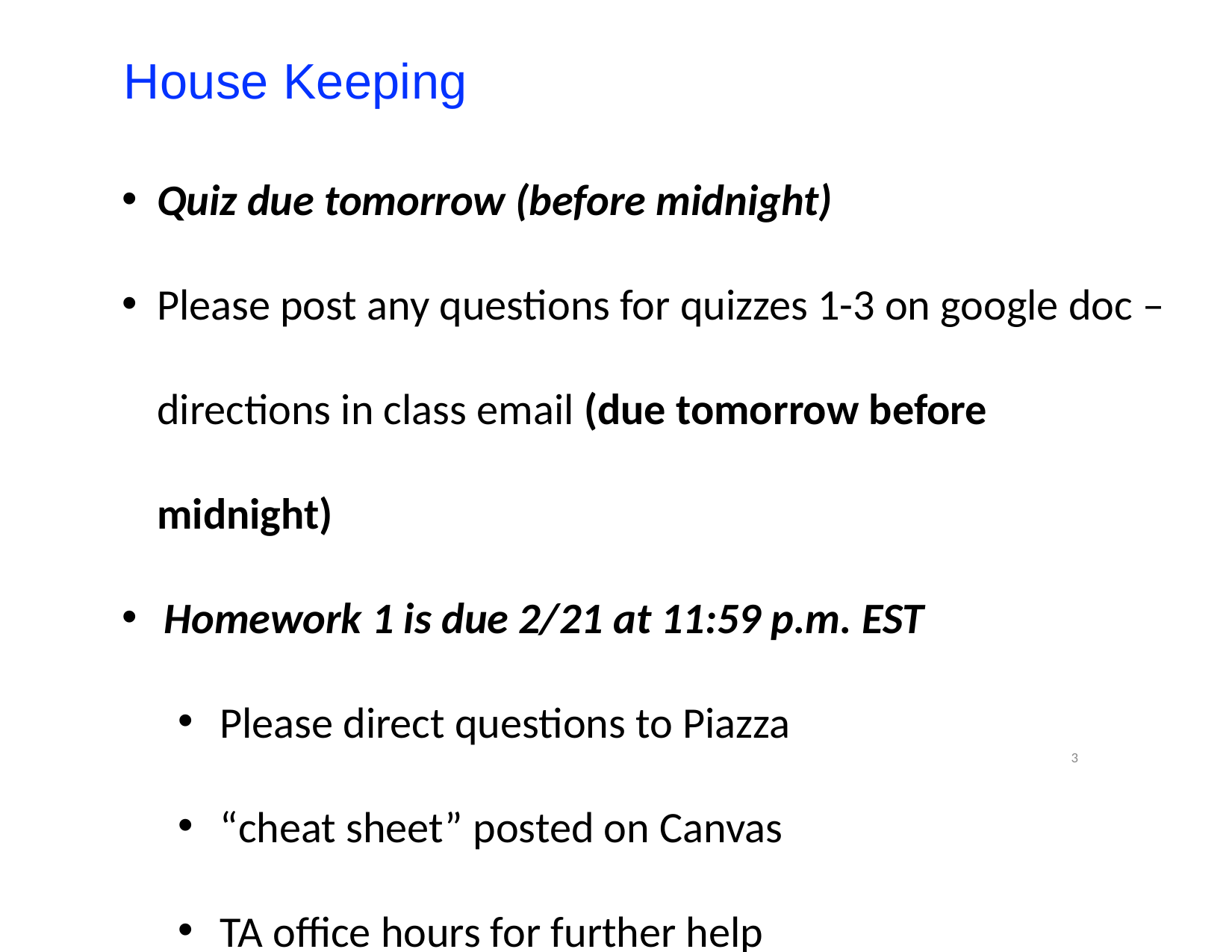

# House Keeping
Quiz due tomorrow (before midnight)
Please post any questions for quizzes 1-3 on google doc – directions in class email (due tomorrow before midnight)
Homework 1 is due 2/21 at 11:59 p.m. EST
Please direct questions to Piazza
“cheat sheet” posted on Canvas
TA office hours for further help
3